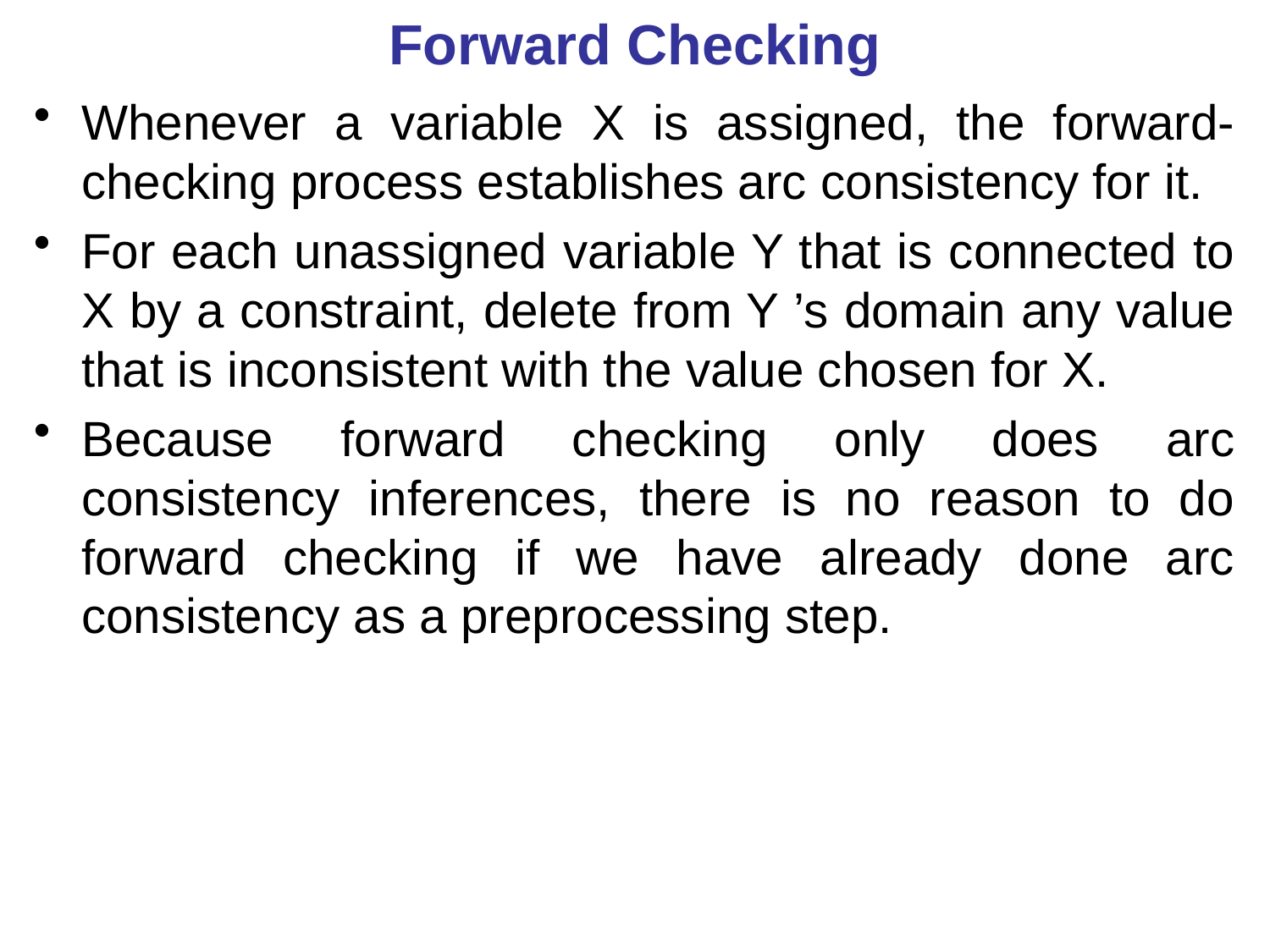

# Forward Checking
Whenever a variable X is assigned, the forward-checking process establishes arc consistency for it.
For each unassigned variable Y that is connected to X by a constraint, delete from Y ’s domain any value that is inconsistent with the value chosen for X.
Because forward checking only does arc consistency inferences, there is no reason to do forward checking if we have already done arc consistency as a preprocessing step.